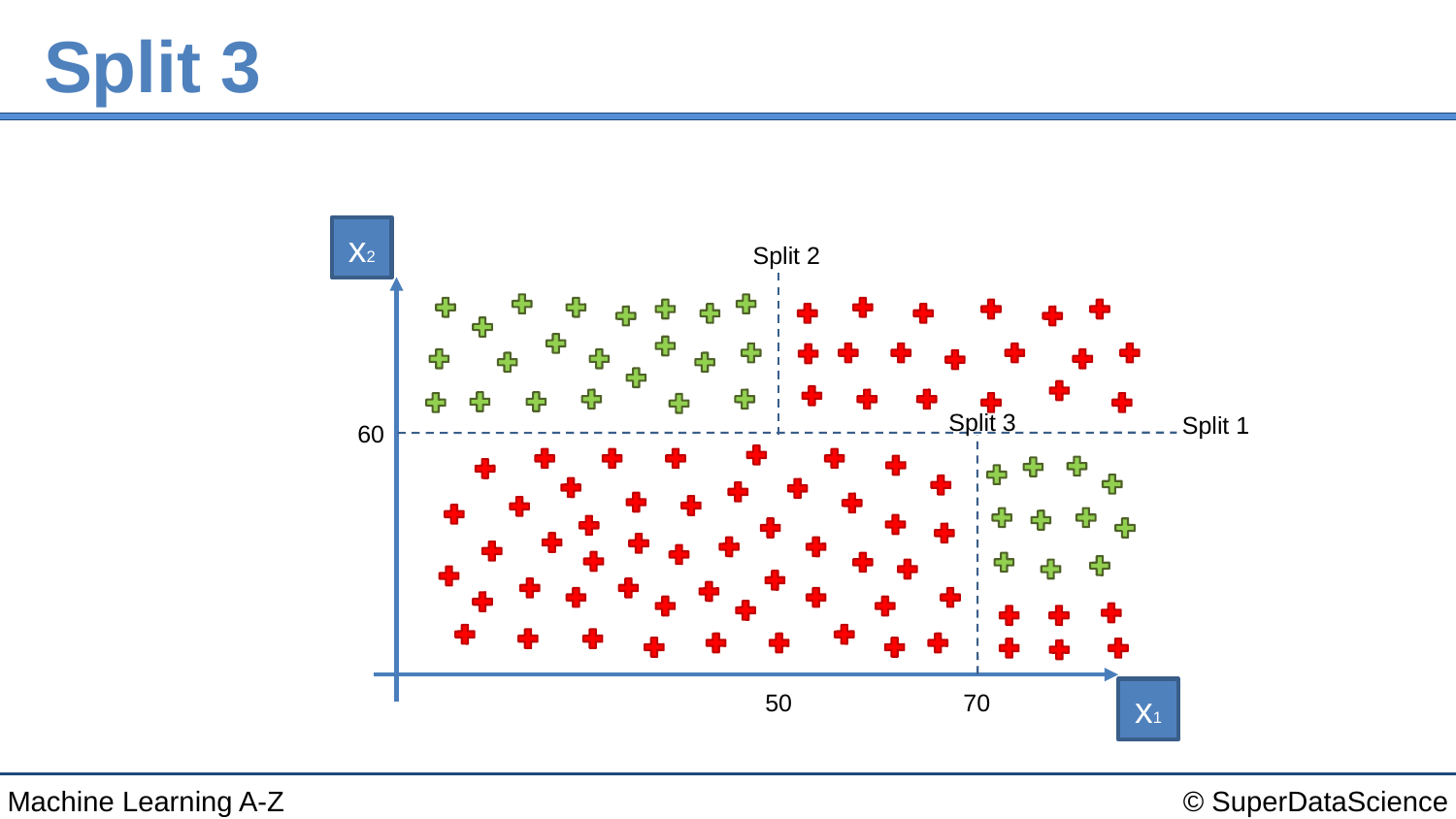

# Split 3

x2
Split 2

Split 3
Split 1
60

x1
50
70